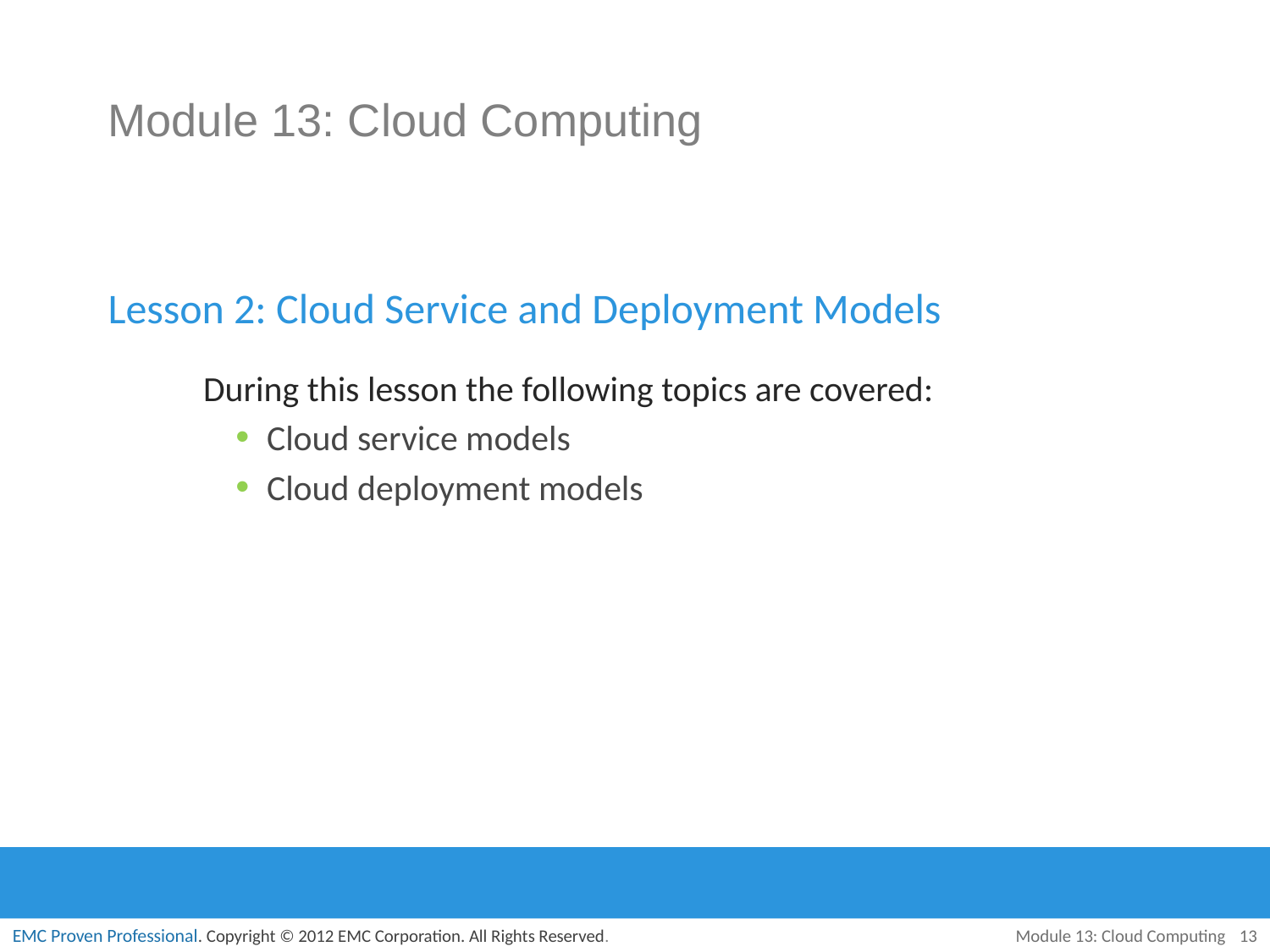

# Module 13: Cloud Computing
Lesson 2: Cloud Service and Deployment Models
During this lesson the following topics are covered:
Cloud service models
Cloud deployment models
Module 13: Cloud Computing
13